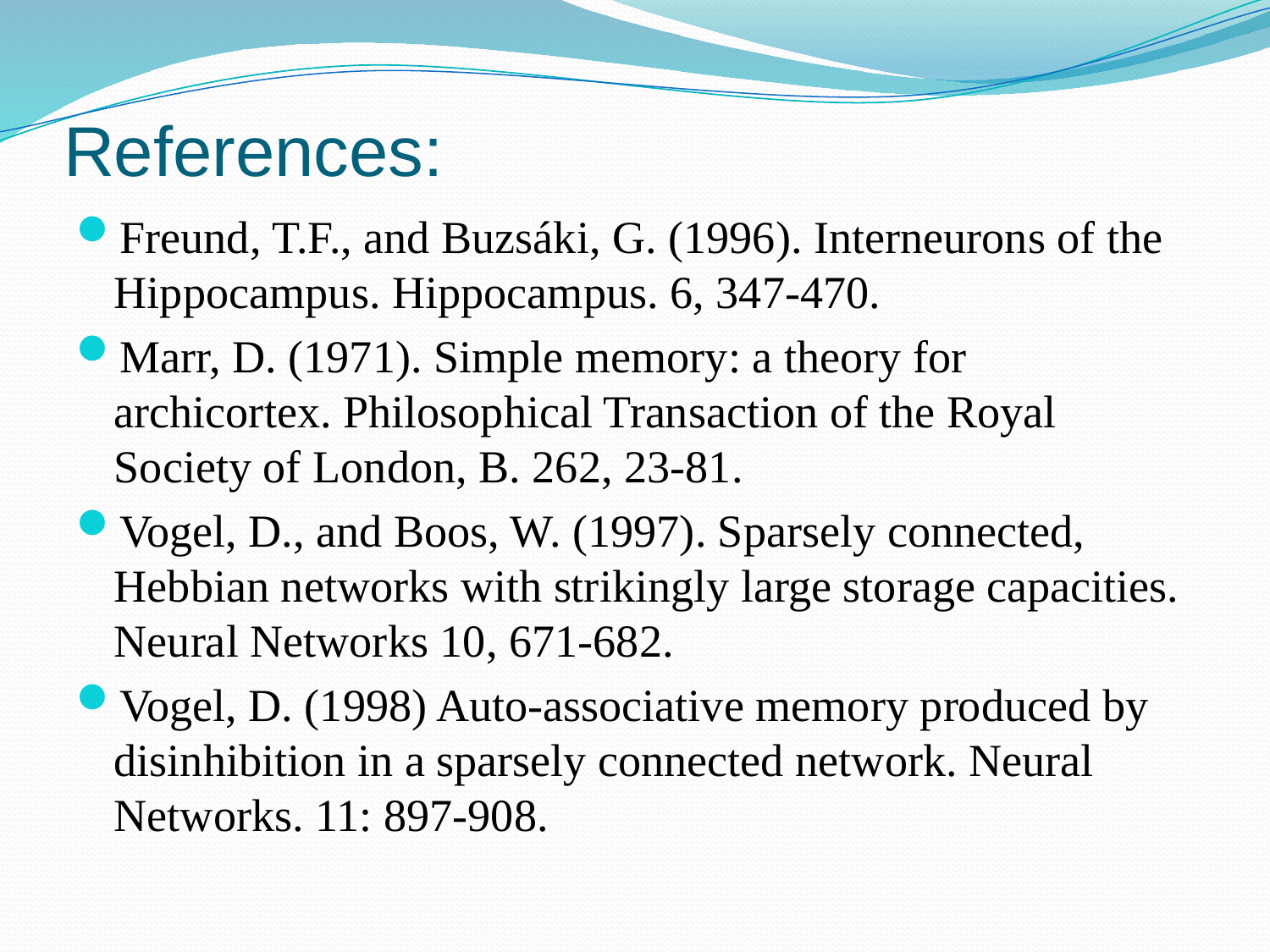

# References:
Freund, T.F., and Buzsáki, G. (1996). Interneurons of the Hippocampus. Hippocampus. 6, 347-470.
Marr, D. (1971). Simple memory: a theory for archicortex. Philosophical Transaction of the Royal Society of London, B. 262, 23-81.
Vogel, D., and Boos, W. (1997). Sparsely connected, Hebbian networks with strikingly large storage capacities. Neural Networks 10, 671-682.
Vogel, D. (1998) Auto-associative memory produced by disinhibition in a sparsely connected network. Neural Networks. 11: 897-908.